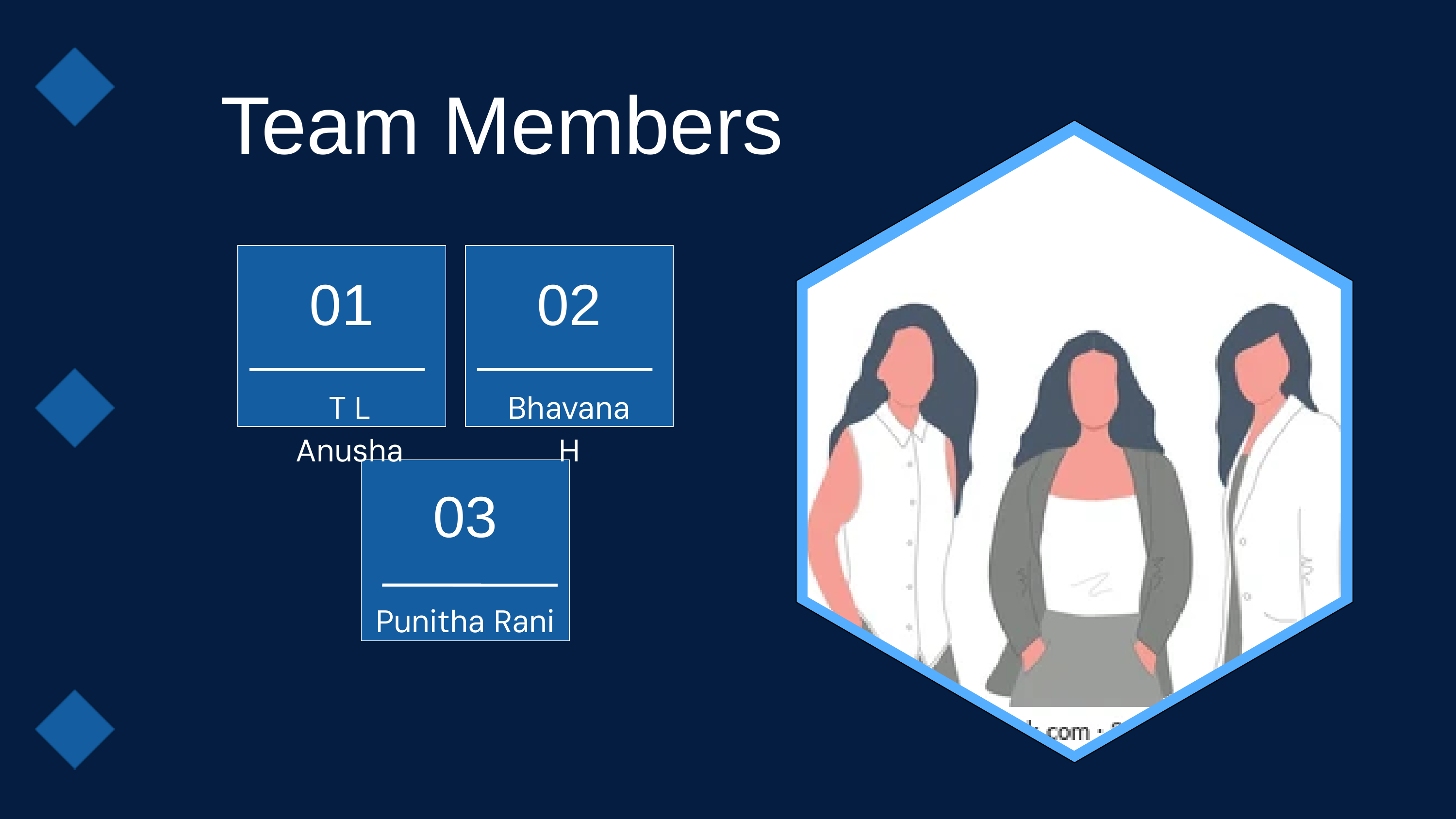

Team Members

01
02

T L Anusha
Bhavana H

03

Punitha Rani